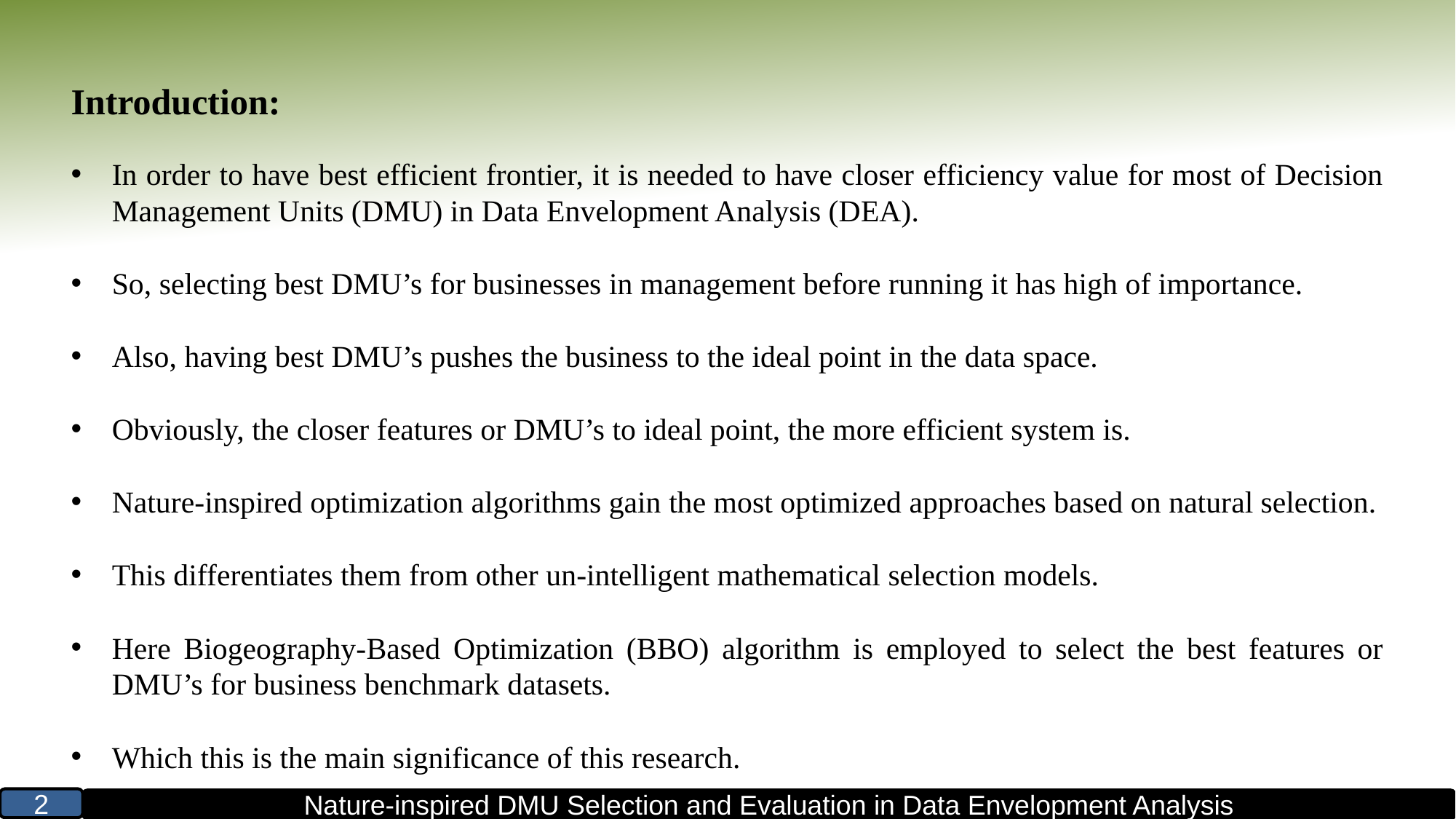

Introduction:

In order to have best efficient frontier, it is needed to have closer efficiency value for most of Decision Management Units (DMU) in Data Envelopment Analysis (DEA).

So, selecting best DMU’s for businesses in management before running it has high of importance.

Also, having best DMU’s pushes the business to the ideal point in the data space.

Obviously, the closer features or DMU’s to ideal point, the more efficient system is.

Nature-inspired optimization algorithms gain the most optimized approaches based on natural selection.

This differentiates them from other un-intelligent mathematical selection models.

Here Biogeography-Based Optimization (BBO) algorithm is employed to select the best features or DMU’s for business benchmark datasets.

Which this is the main significance of this research.

2
Nature-inspired DMU Selection and Evaluation in Data Envelopment Analysis